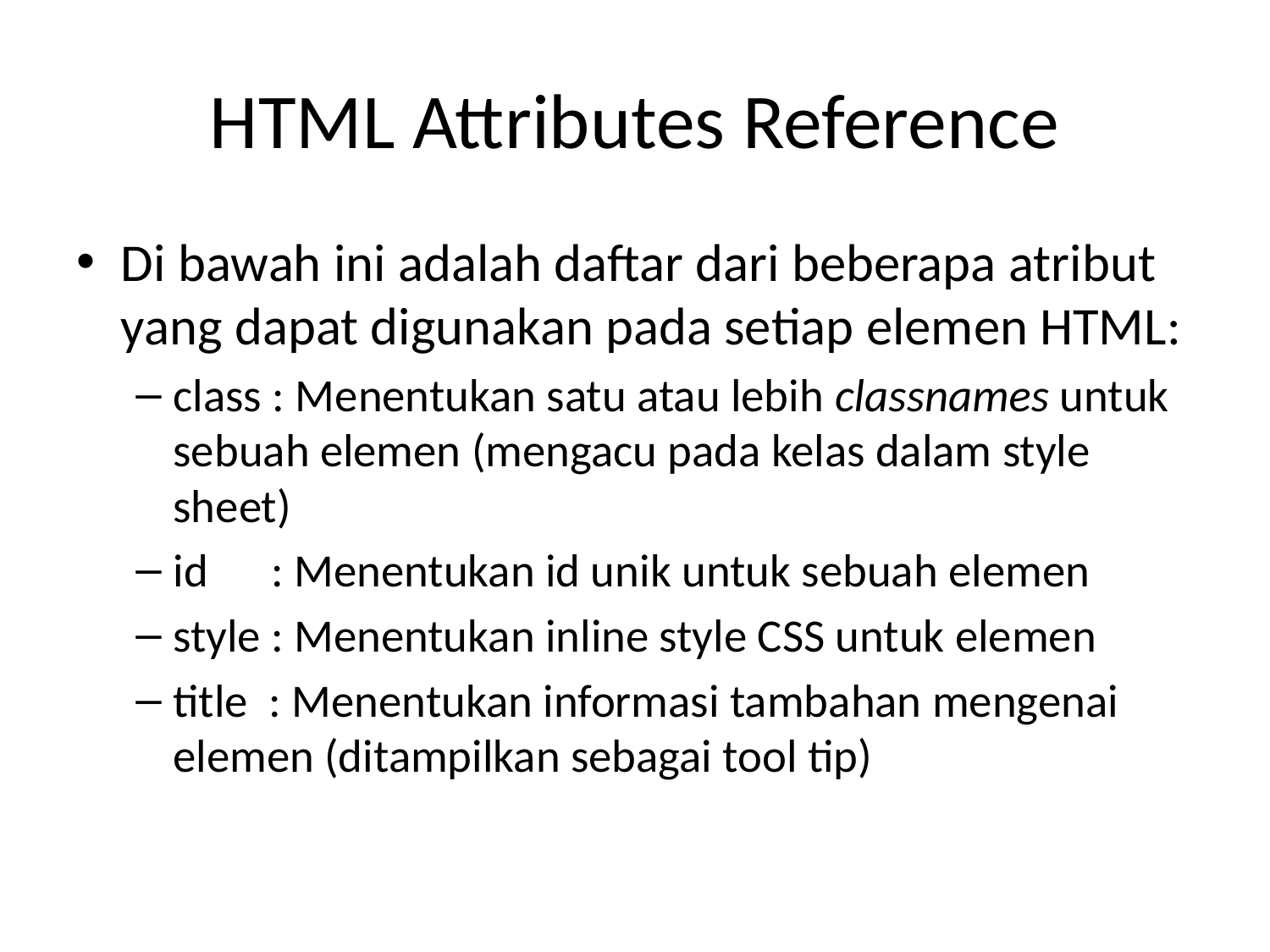

# HTML Attributes Reference
Di bawah ini adalah daftar dari beberapa atribut yang dapat digunakan pada setiap elemen HTML:
class : Menentukan satu atau lebih classnames untuk sebuah elemen (mengacu pada kelas dalam style sheet)
id      : Menentukan id unik untuk sebuah elemen
style : Menentukan inline style CSS untuk elemen
title  : Menentukan informasi tambahan mengenai elemen (ditampilkan sebagai tool tip)